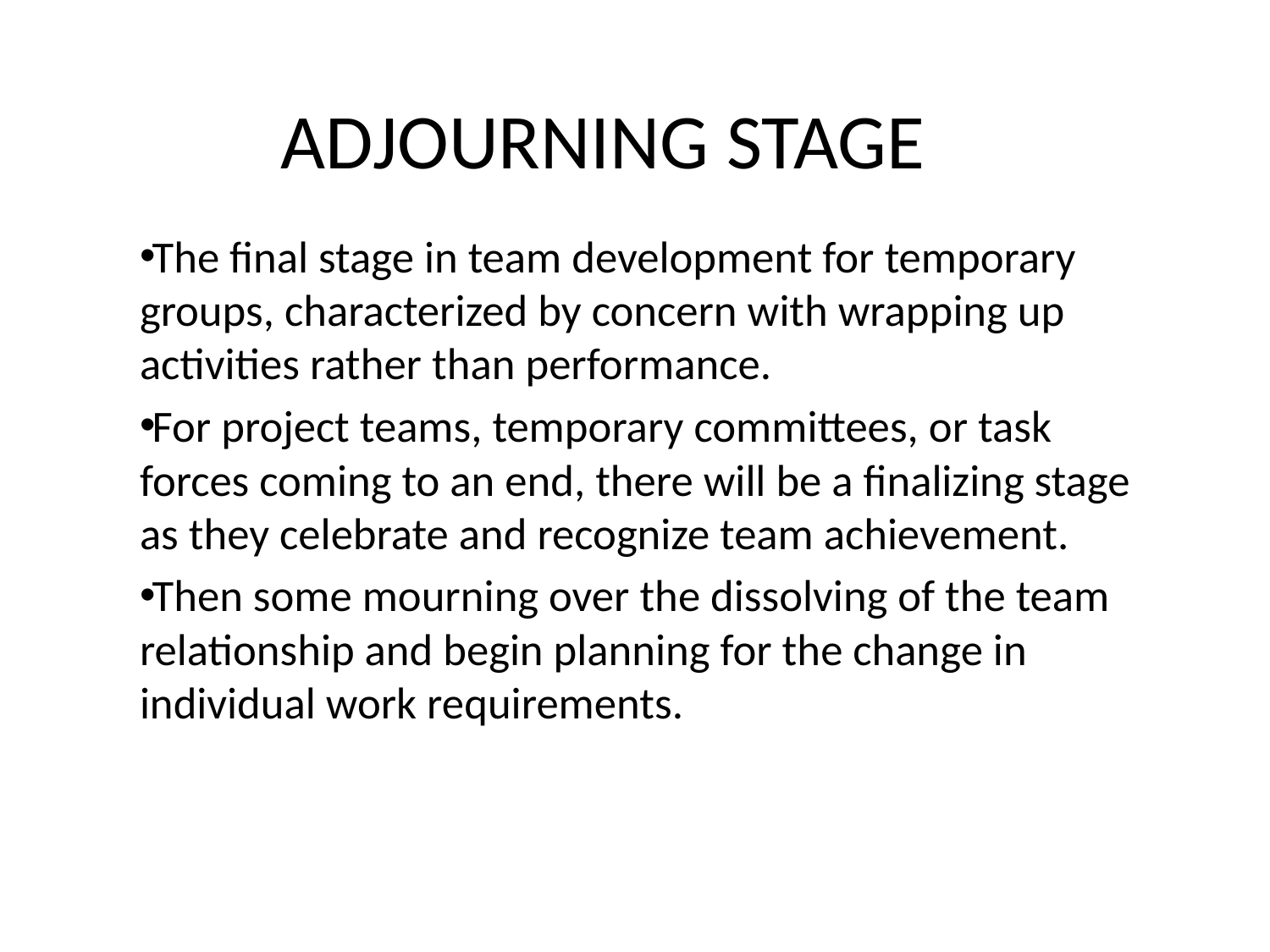

# ADJOURNING STAGE
The final stage in team development for temporary groups, characterized by concern with wrapping up activities rather than performance.
For project teams, temporary committees, or task forces coming to an end, there will be a finalizing stage as they celebrate and recognize team achievement.
Then some mourning over the dissolving of the team relationship and begin planning for the change in individual work requirements.